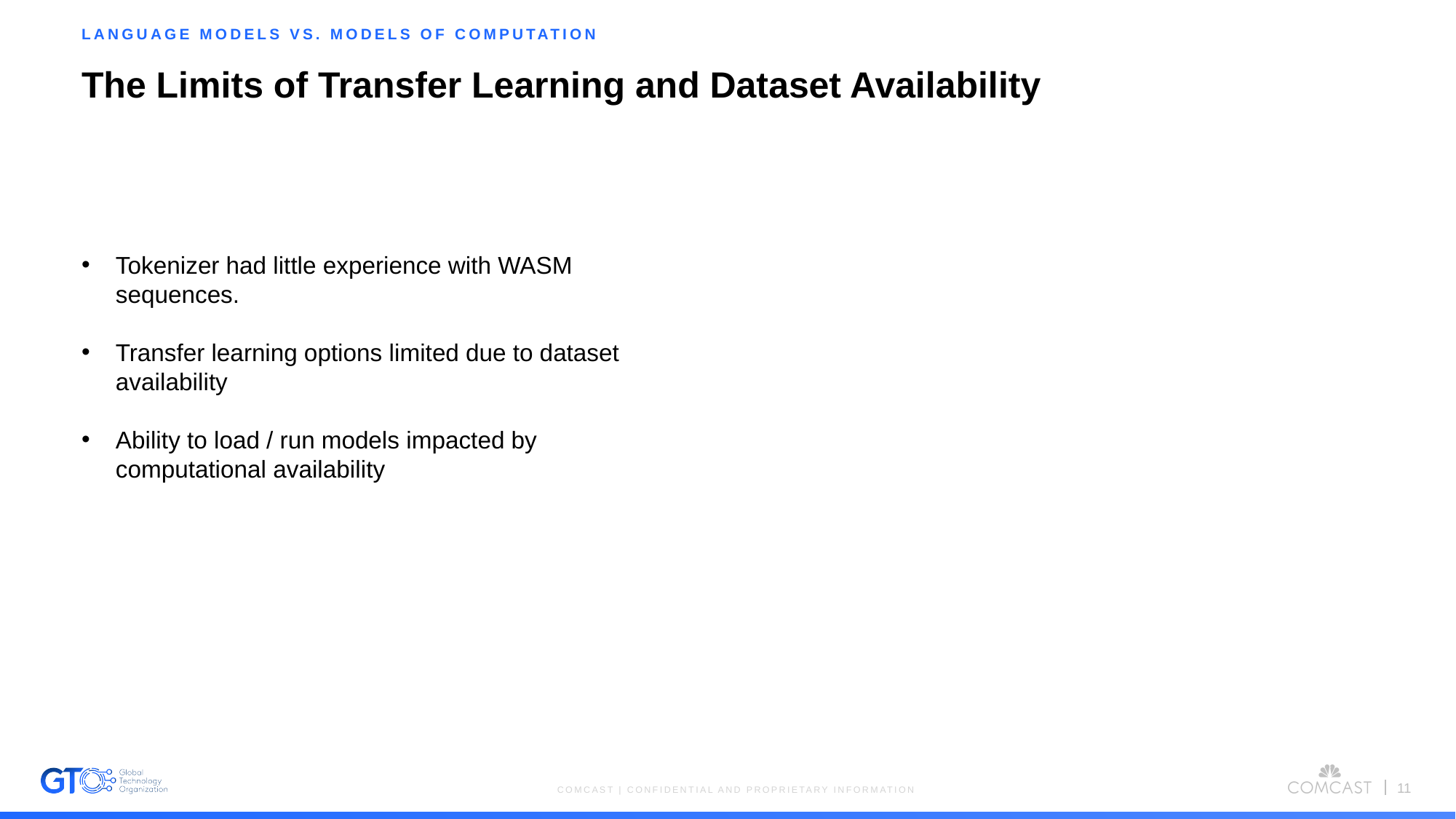

LANGUAGE MODELS VS. MODELS OF COMPUTATION

# The Limits of Transfer Learning and Dataset Availability

Tokenizer had little experience with WASM sequences.

Transfer learning options limited due to dataset availability

Ability to load / run models impacted by computational availability